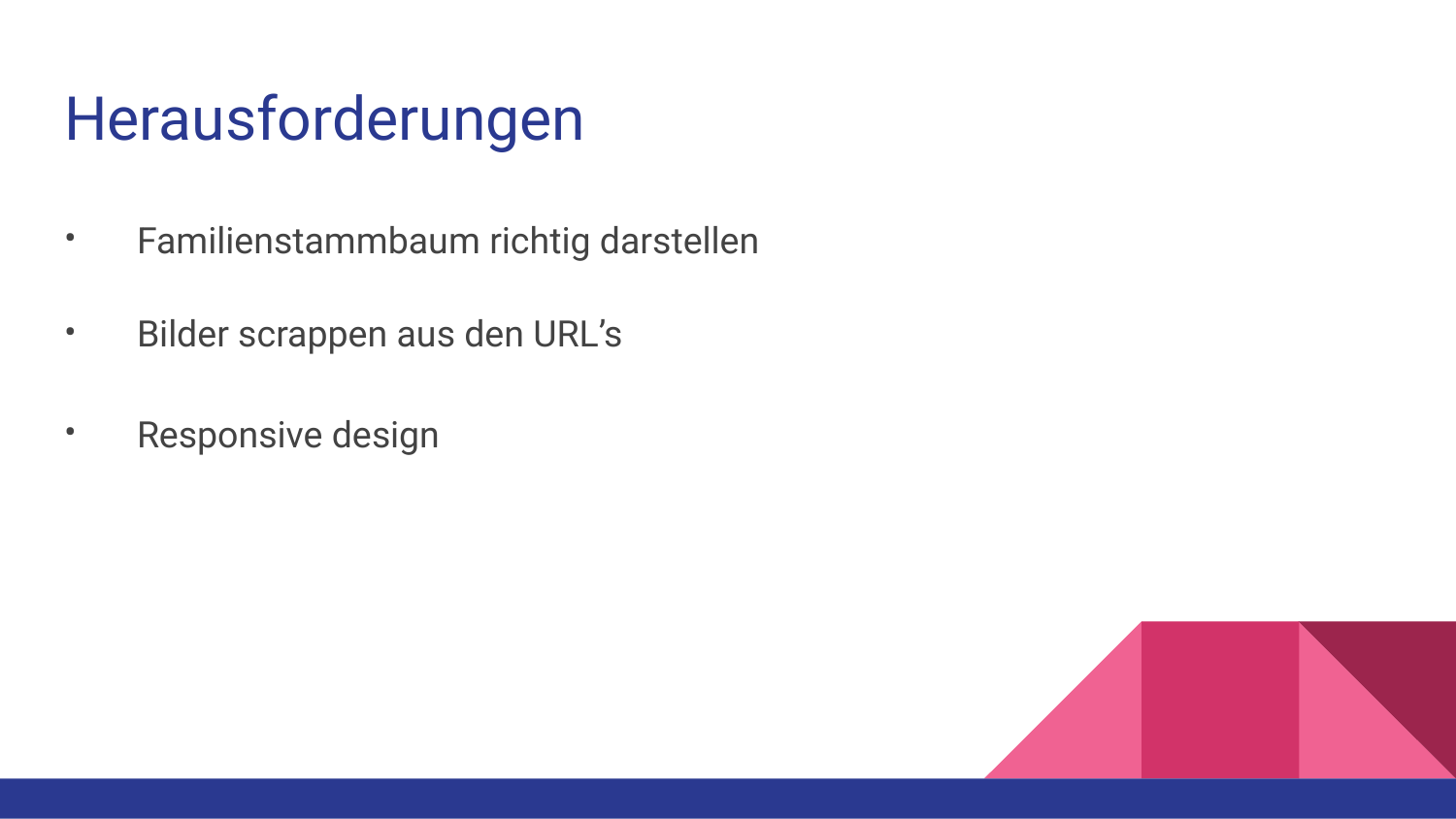

# Herausforderungen
Familienstammbaum richtig darstellen
Bilder scrappen aus den URL’s
Responsive design